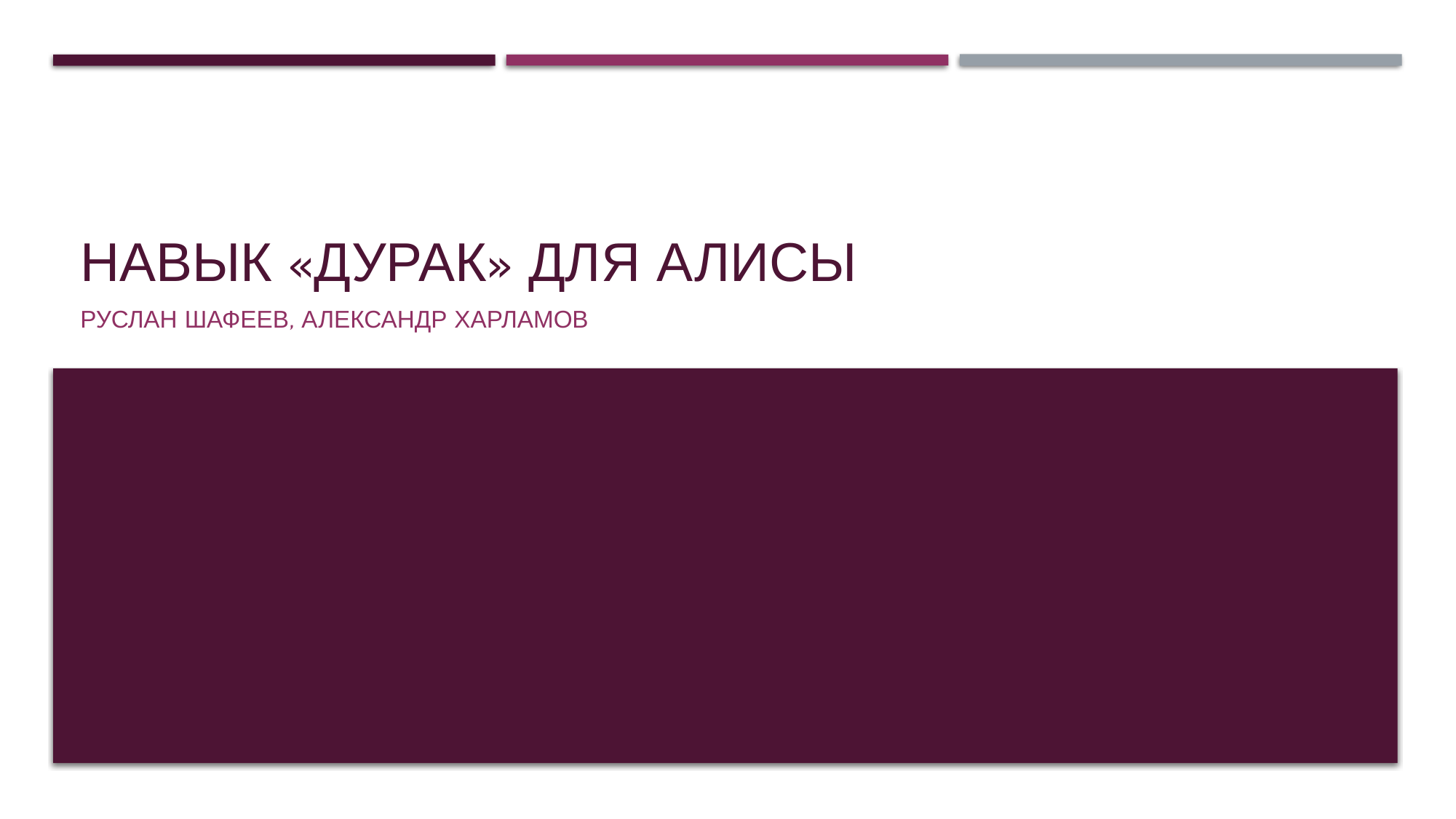

# Навык «Дурак» для алисы
Руслан Шафеев, Александр Харламов